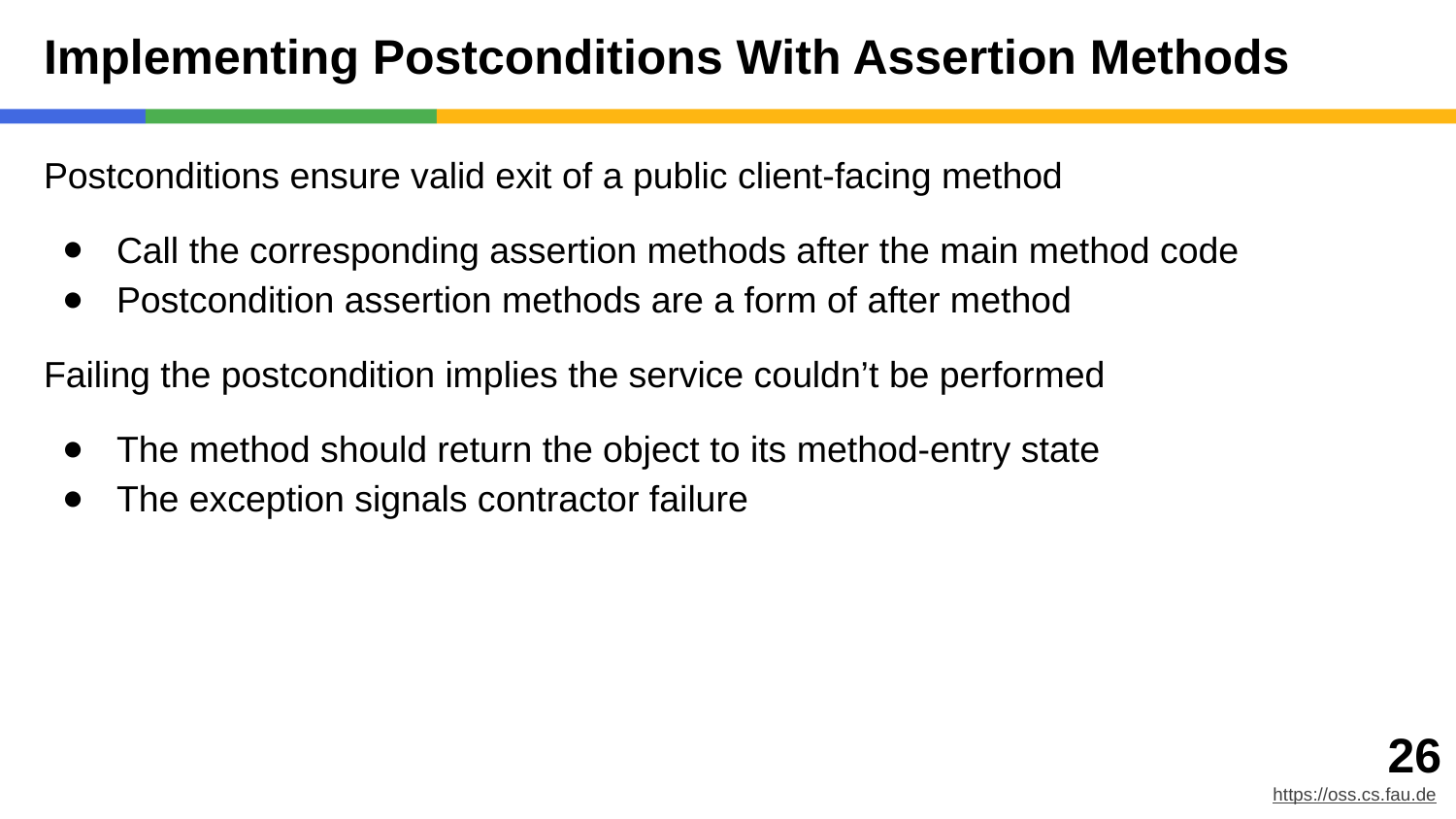

# Implementing Postconditions With Assertion Methods
Postconditions ensure valid exit of a public client-facing method
Call the corresponding assertion methods after the main method code
Postcondition assertion methods are a form of after method
Failing the postcondition implies the service couldn’t be performed
The method should return the object to its method-entry state
The exception signals contractor failure

26
https://oss.cs.fau.de